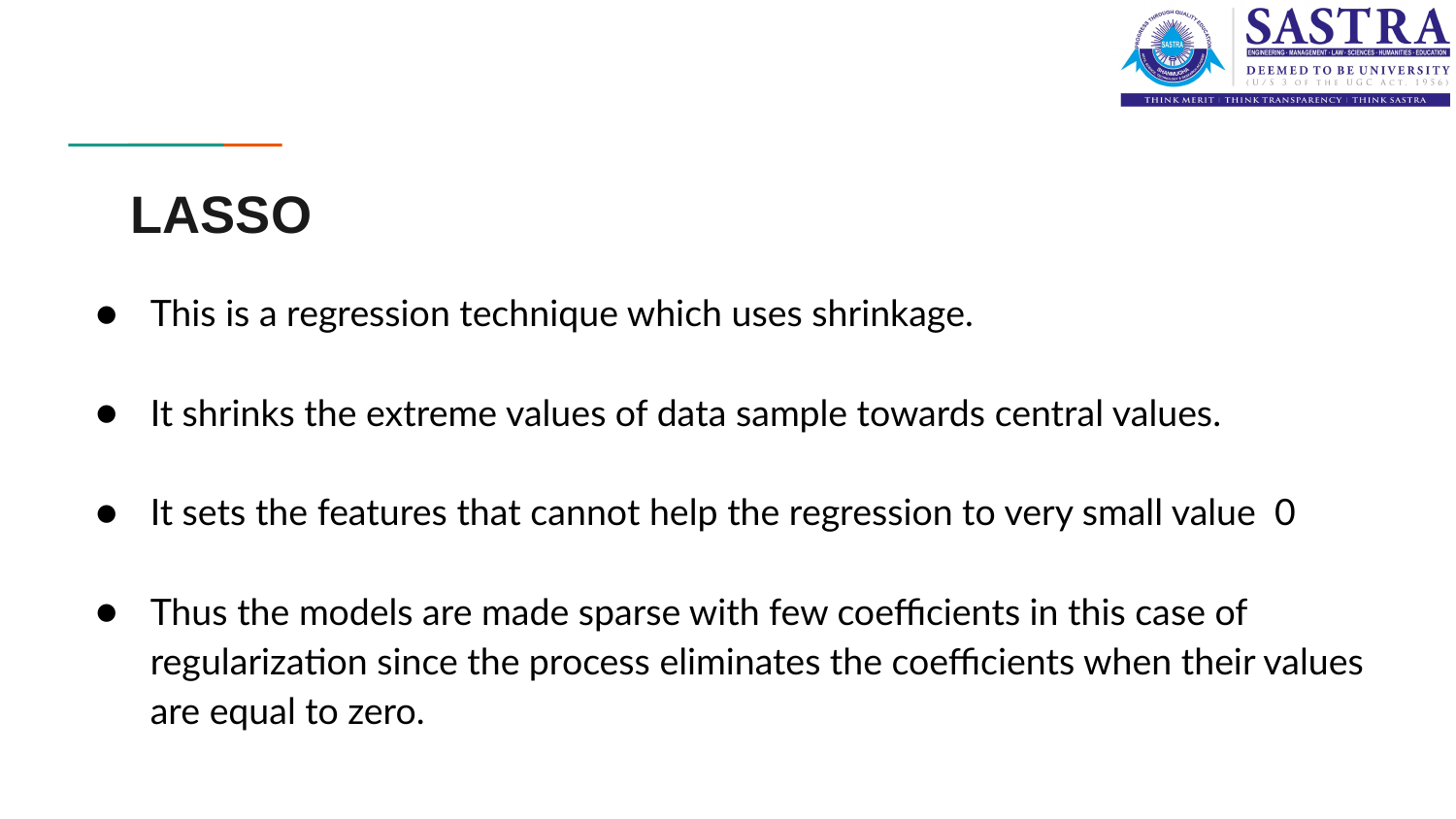

# LASSO
This is a regression technique which uses shrinkage.

It shrinks the extreme values of data sample towards central values.

It sets the features that cannot help the regression to very small value  0

Thus the models are made sparse with few coefficients in this case of regularization since the process eliminates the coefficients when their values are equal to zero.